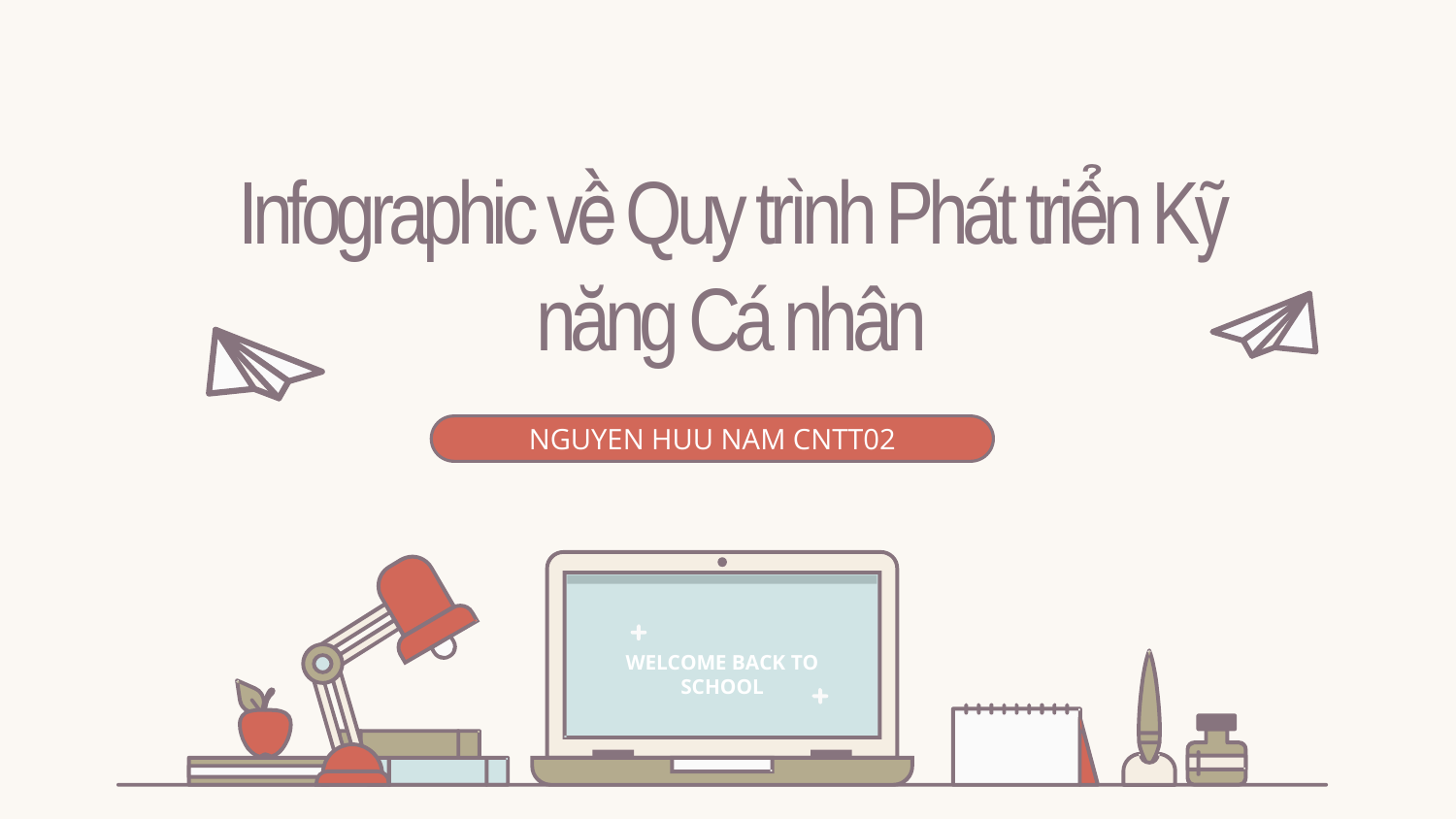

Infographic về Quy trình Phát triển Kỹ năng Cá nhân

NGUYEN HUU NAM CNTT02

WELCOME BACK TO SCHOOL